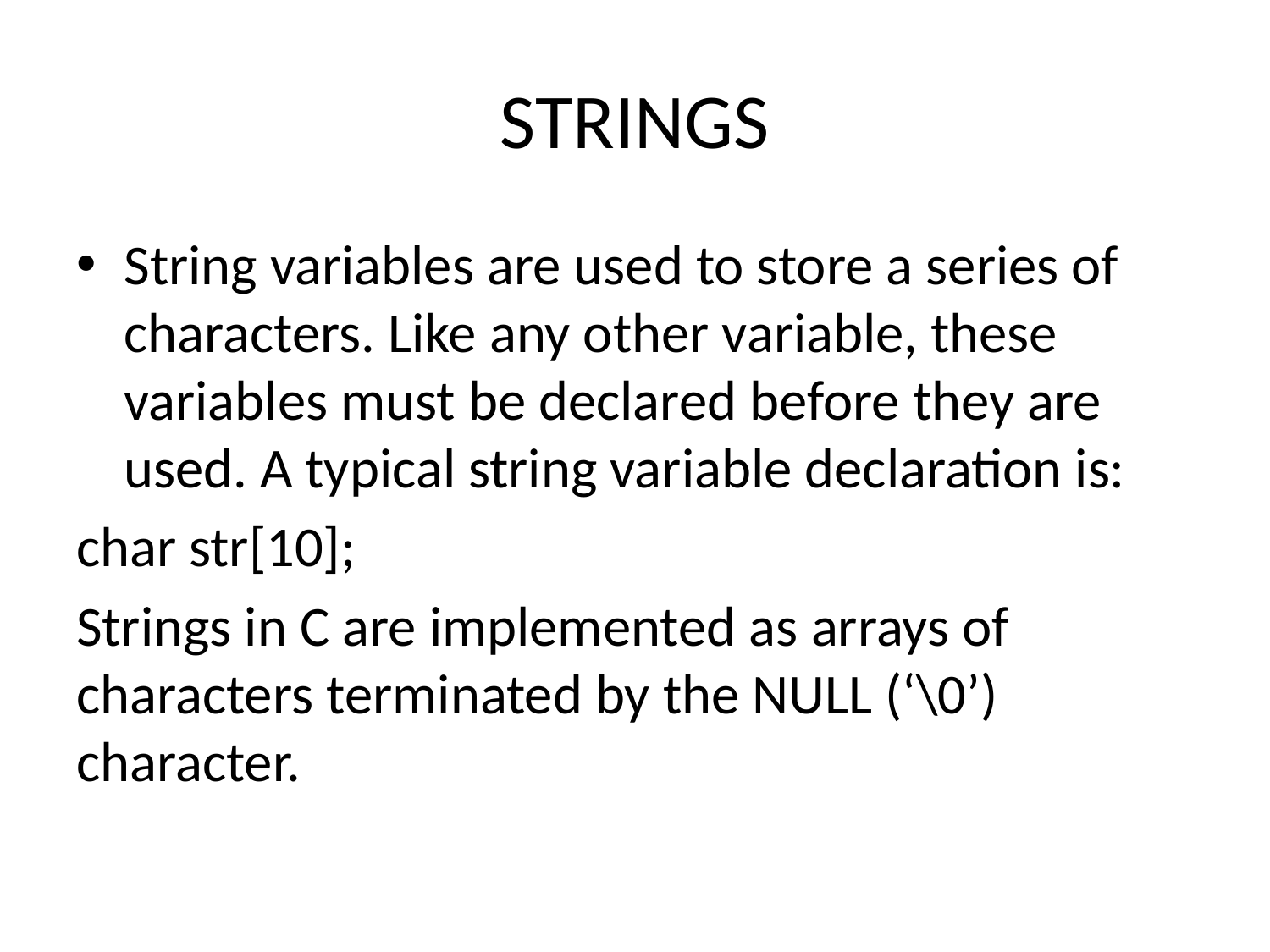

# STRINGS
String variables are used to store a series of characters. Like any other variable, these variables must be declared before they are used. A typical string variable declaration is:
char str[10];
Strings in C are implemented as arrays of characters terminated by the NULL (‘\0’) character.